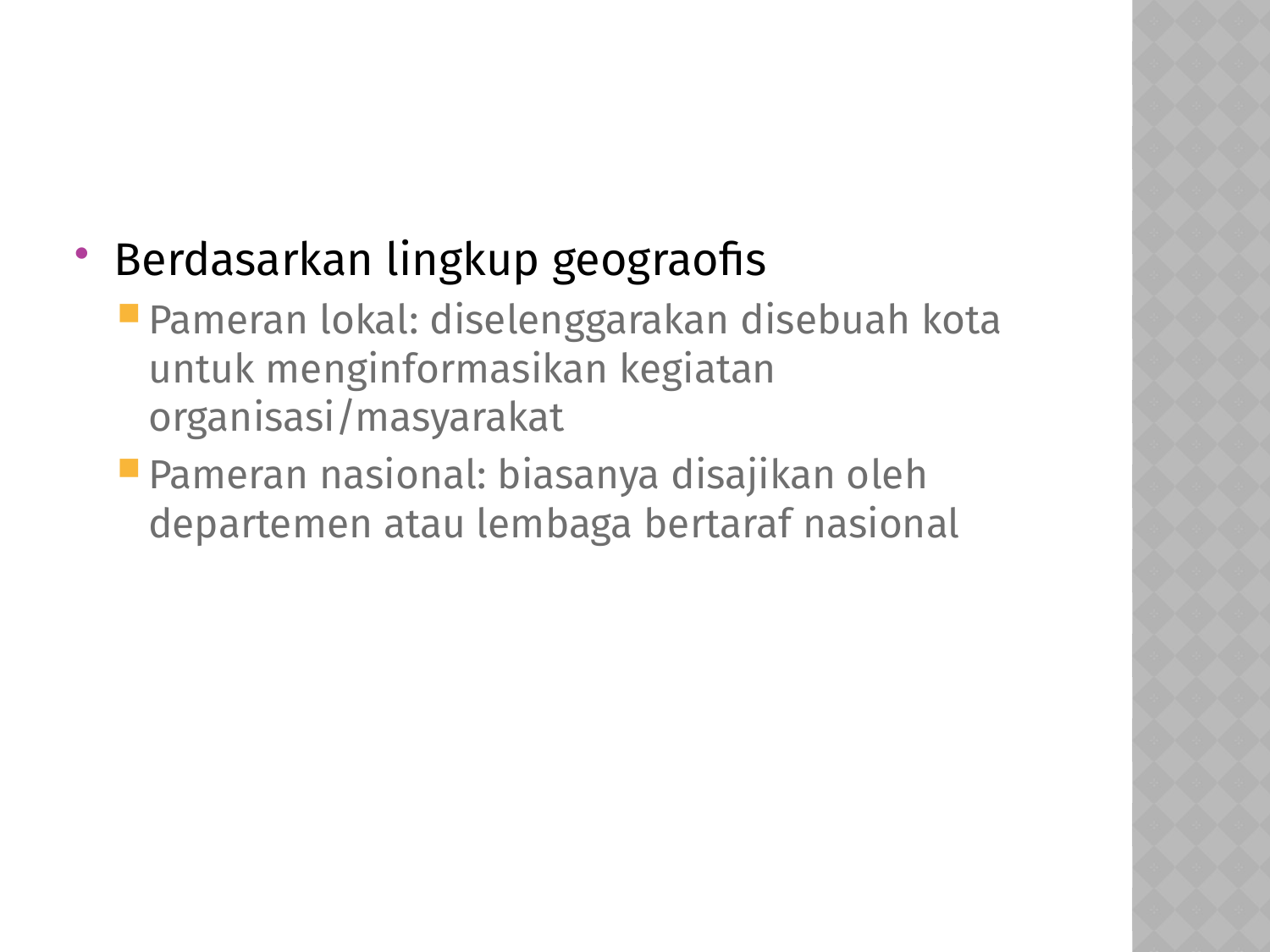

#
Berdasarkan lingkup geograofis
Pameran lokal: diselenggarakan disebuah kota untuk menginformasikan kegiatan organisasi/masyarakat
Pameran nasional: biasanya disajikan oleh departemen atau lembaga bertaraf nasional